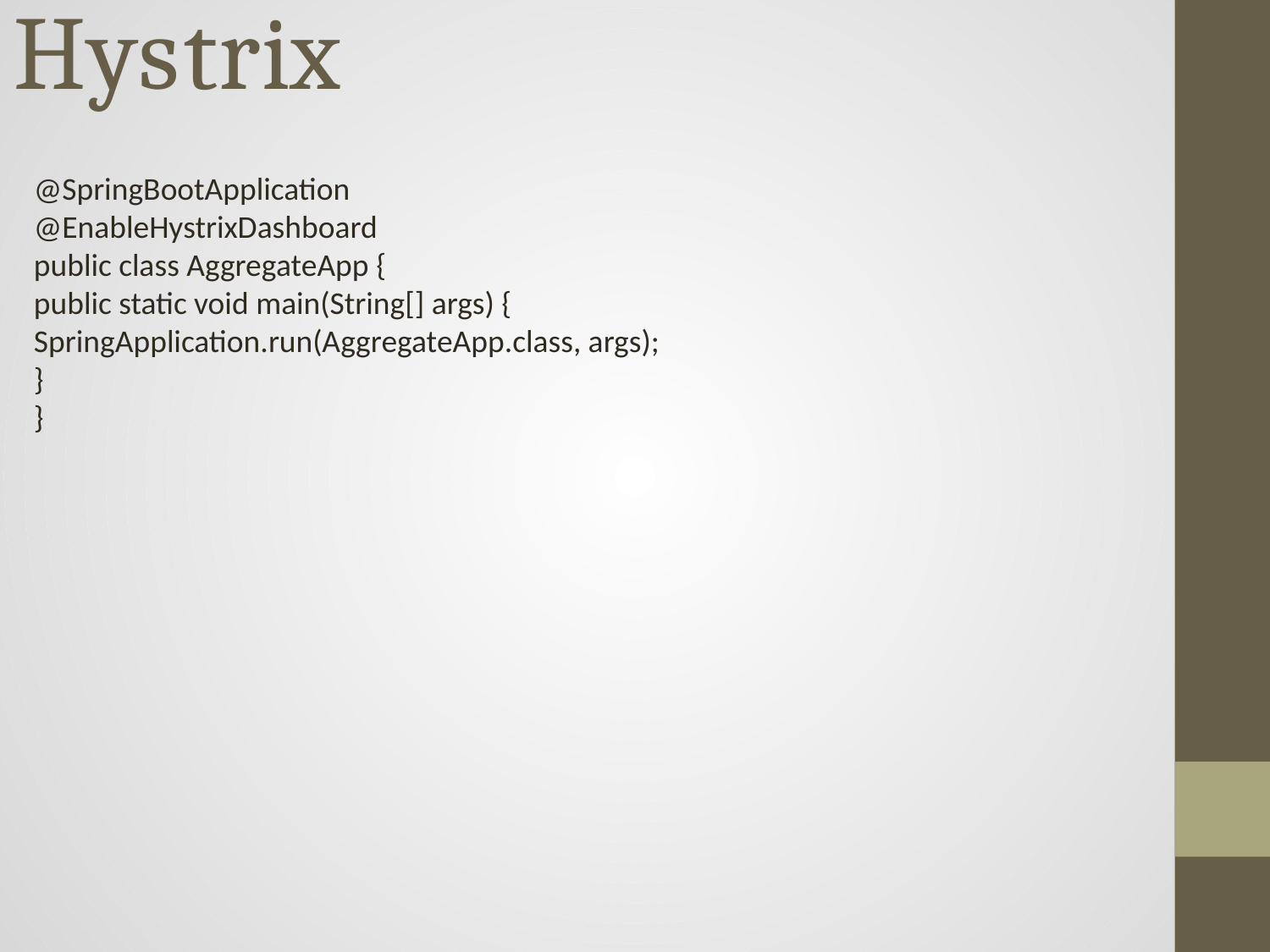

# Hystrix
@SpringBootApplication
@EnableHystrixDashboard
public class AggregateApp {
public static void main(String[] args) {
SpringApplication.run(AggregateApp.class, args);
}
}